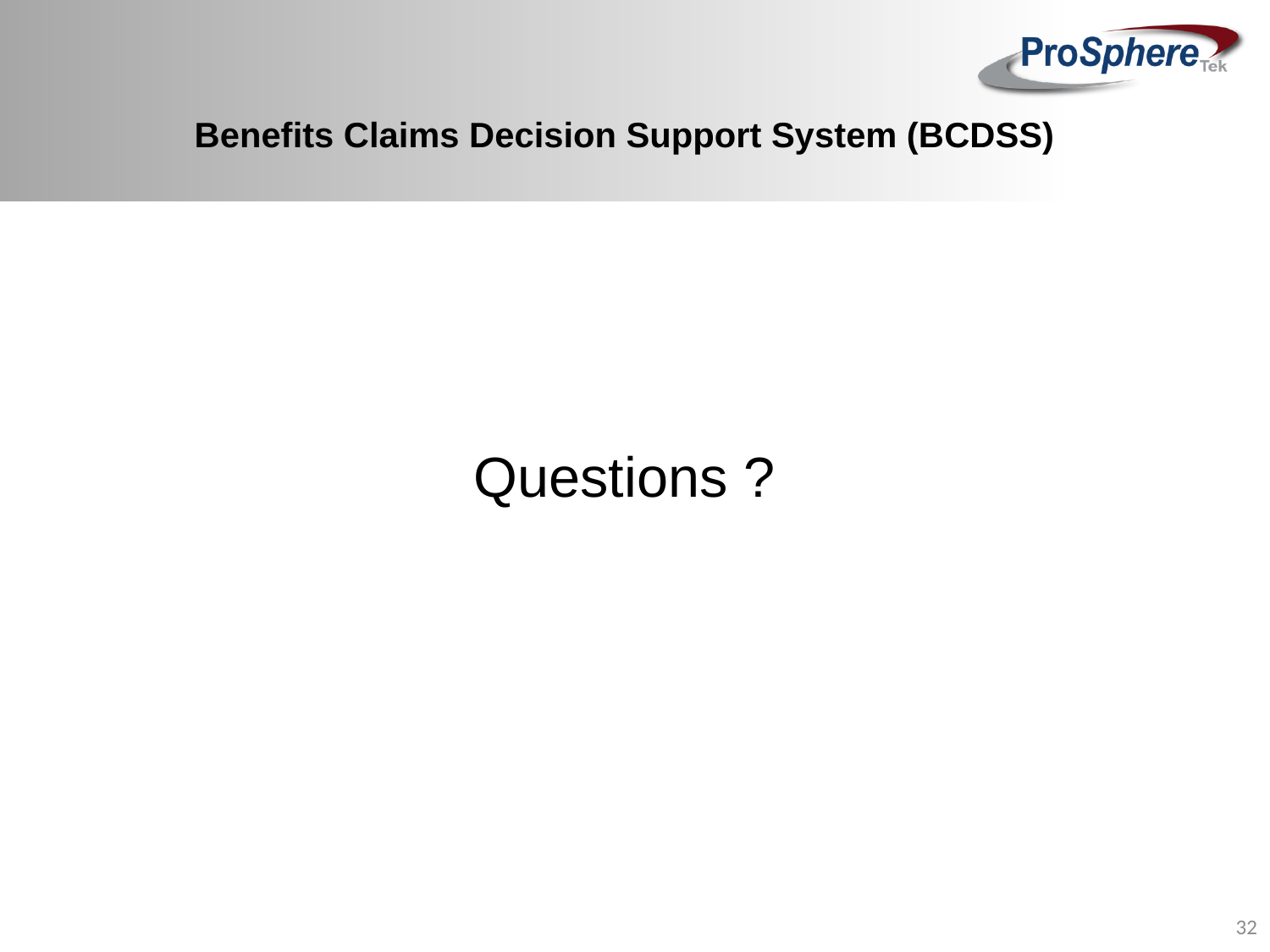

# Benefits Claims Decision Support System (BCDSS)
Questions ?
32